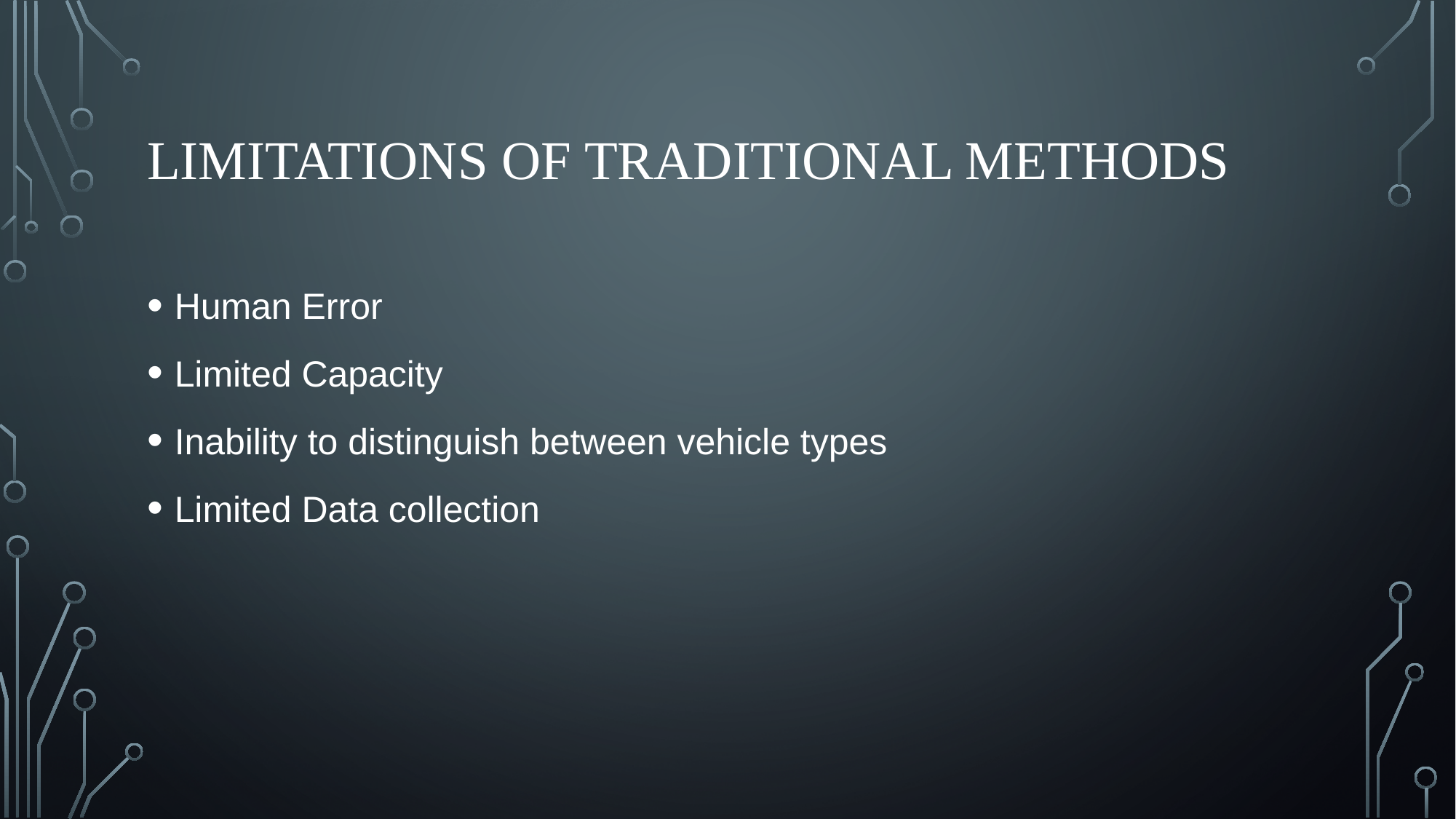

# LIMITATIONS OF TRADITIONAL METHODS
Human Error
Limited Capacity
Inability to distinguish between vehicle types
Limited Data collection